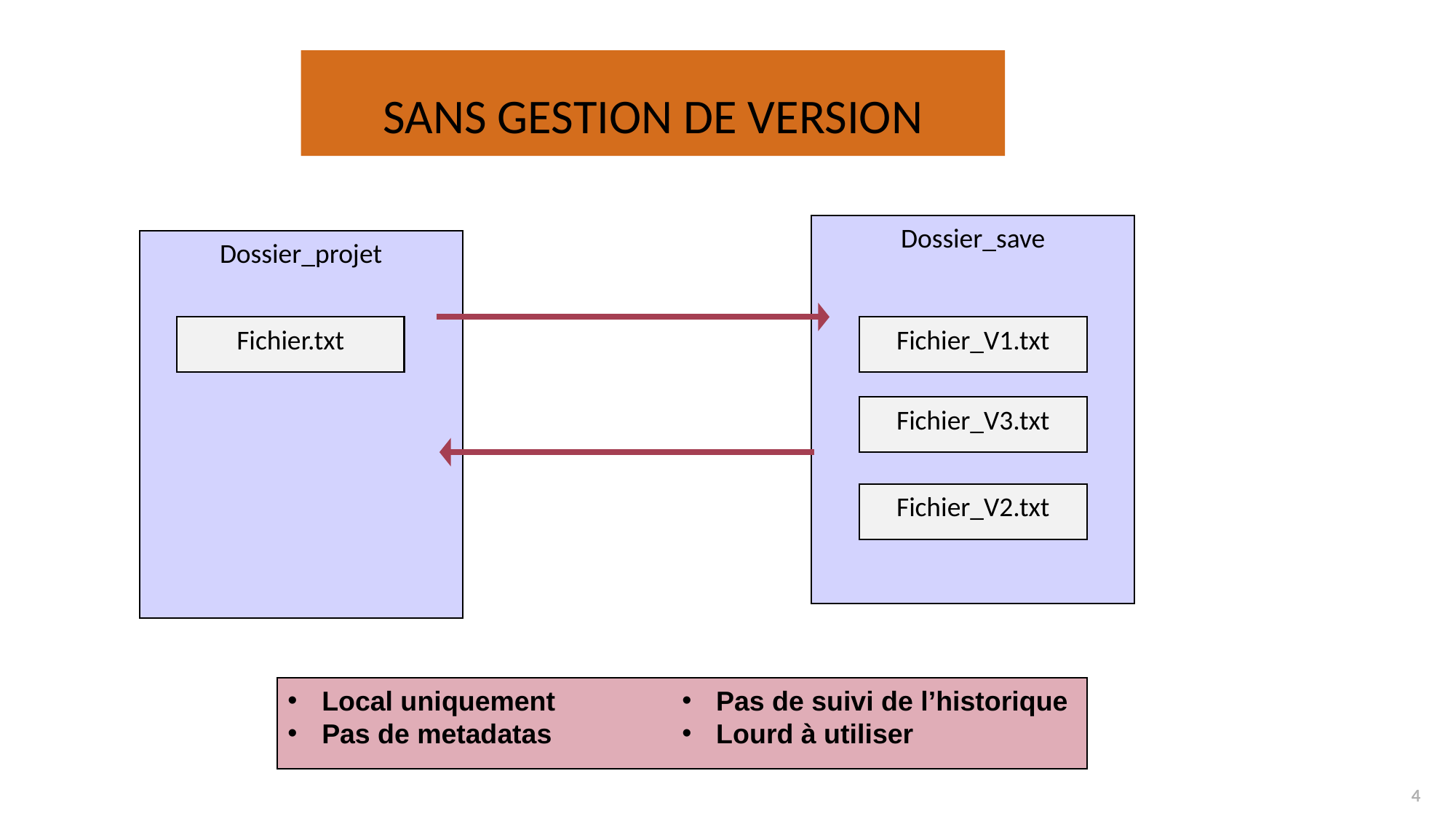

# Sans Gestion de Version
Dossier_save
Dossier_projet
Fichier.txt
Fichier_V1.txt
Fichier_V3.txt
Fichier_V2.txt
Local uniquement
Pas de metadatas

Pas de suivi de l’historique
Lourd à utiliser

4